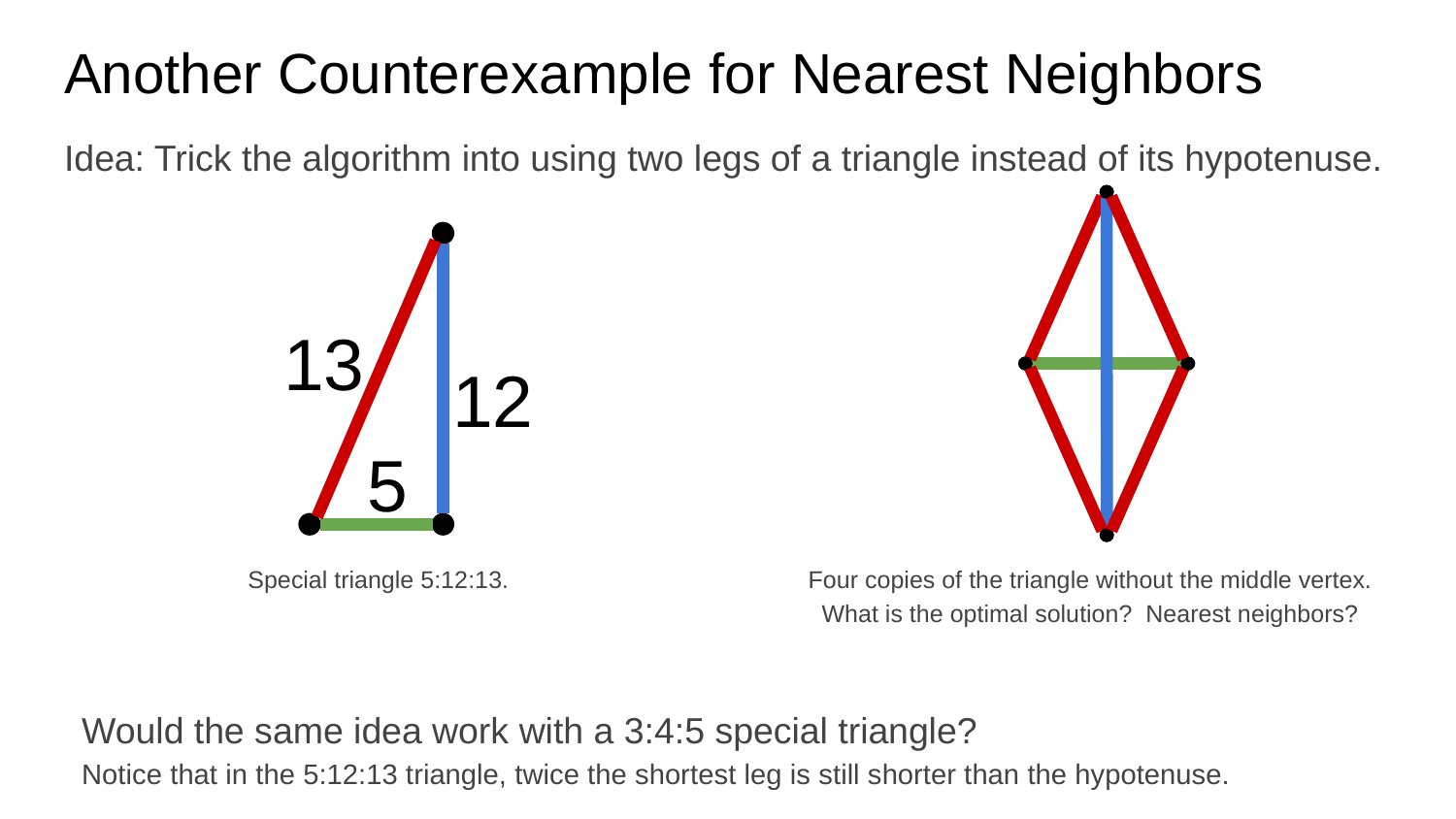

# Another Counterexample for Nearest Neighbors

Idea: Trick the algorithm into using two legs of a triangle instead of its hypotenuse.

13
12
5

Four copies of the triangle without the middle vertex.  What is the optimal solution?  Nearest neighbors?
Special triangle 5:12:13.

Would the same idea work with a 3:4:5 special triangle?
Notice that in the 5:12:13 triangle, twice the shortest leg is still shorter than the hypotenuse.